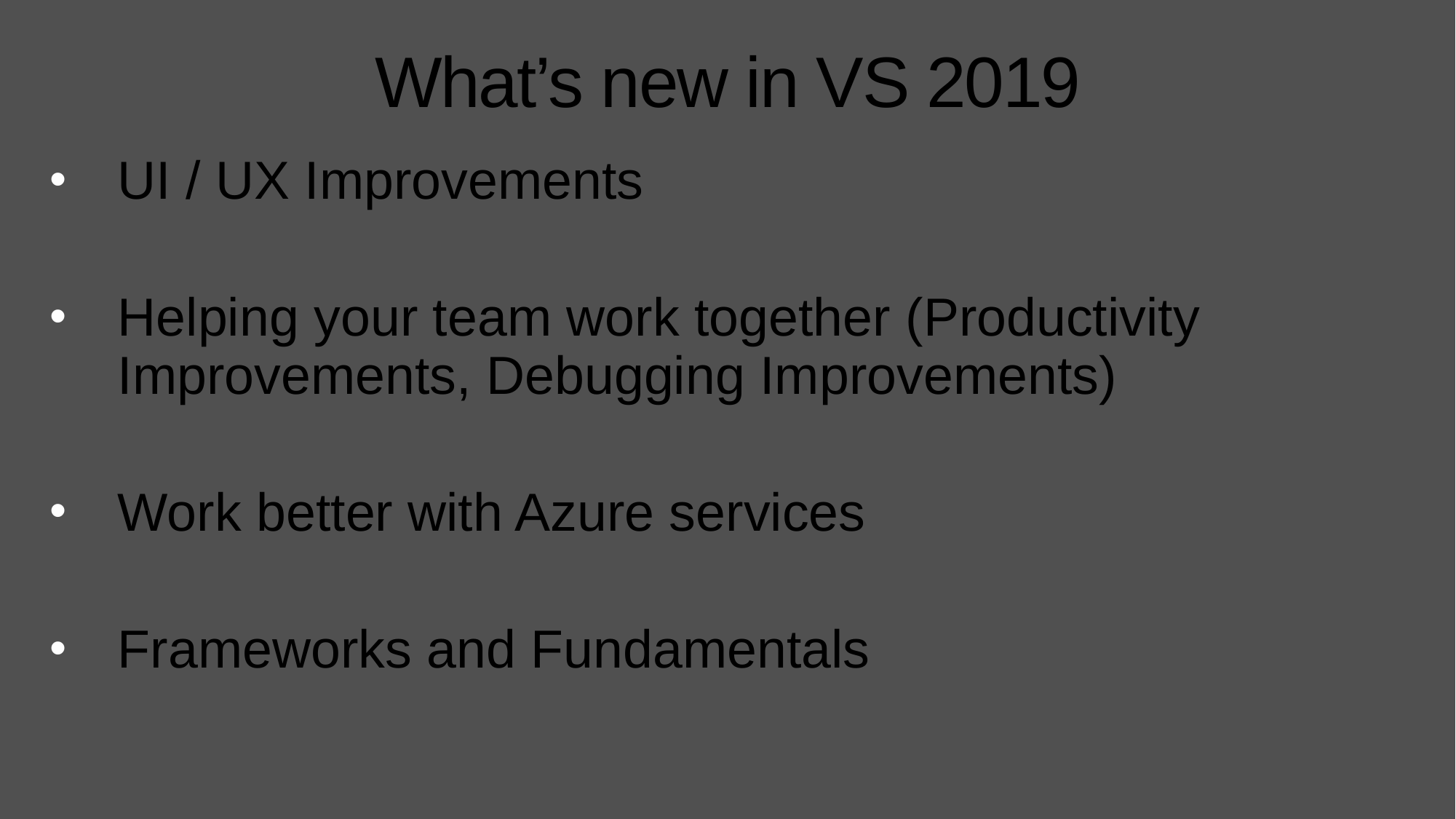

# What’s new in VS 2019
UI / UX Improvements

Helping your team work together (Productivity Improvements, Debugging Improvements)

Work better with Azure services

Frameworks and Fundamentals